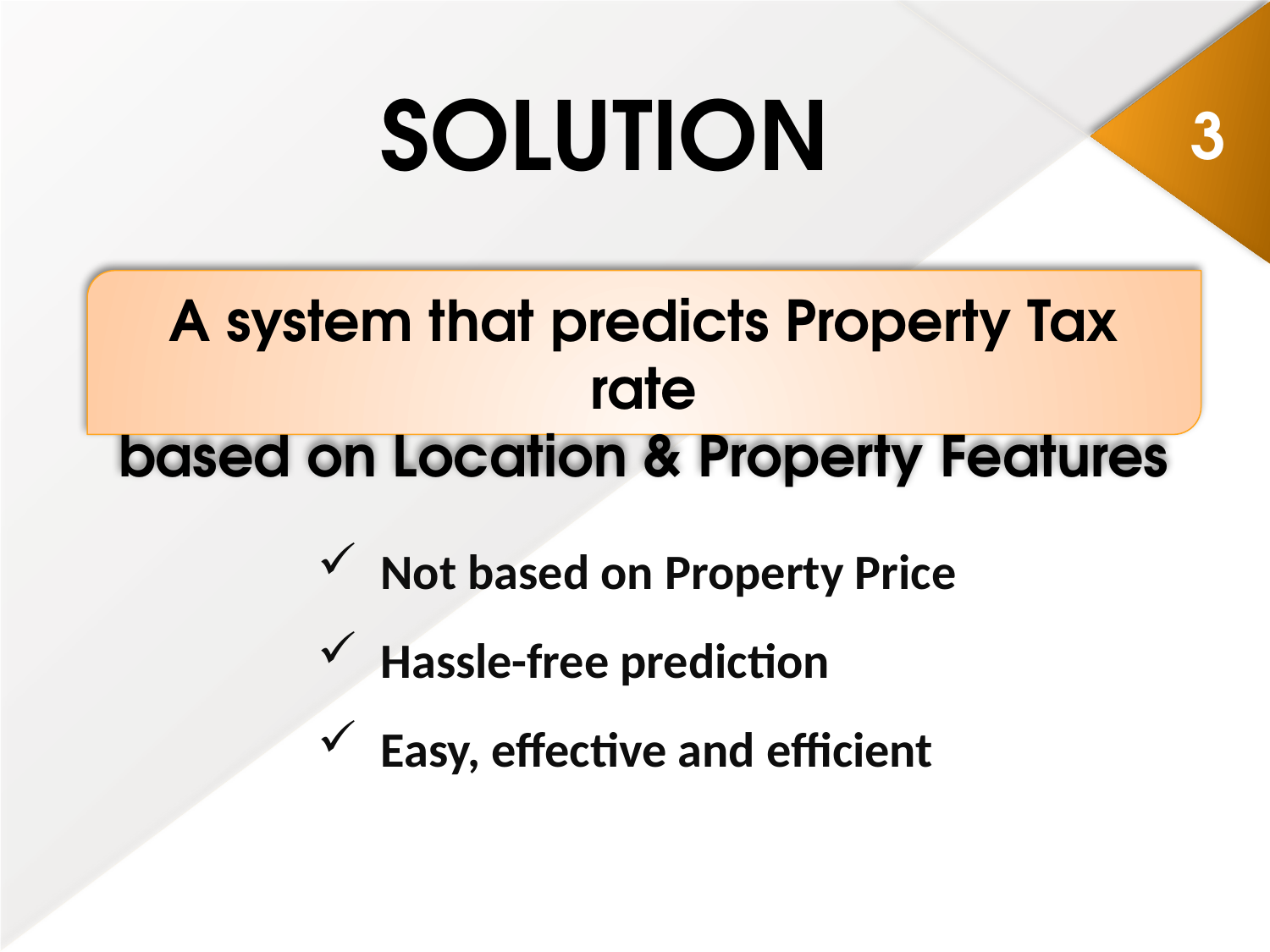

SOLUTION
3
A system that predicts Property Tax rate
based on Location & Property Features
  Not based on Property Price
  Hassle-free prediction
  Easy, effective and efficient